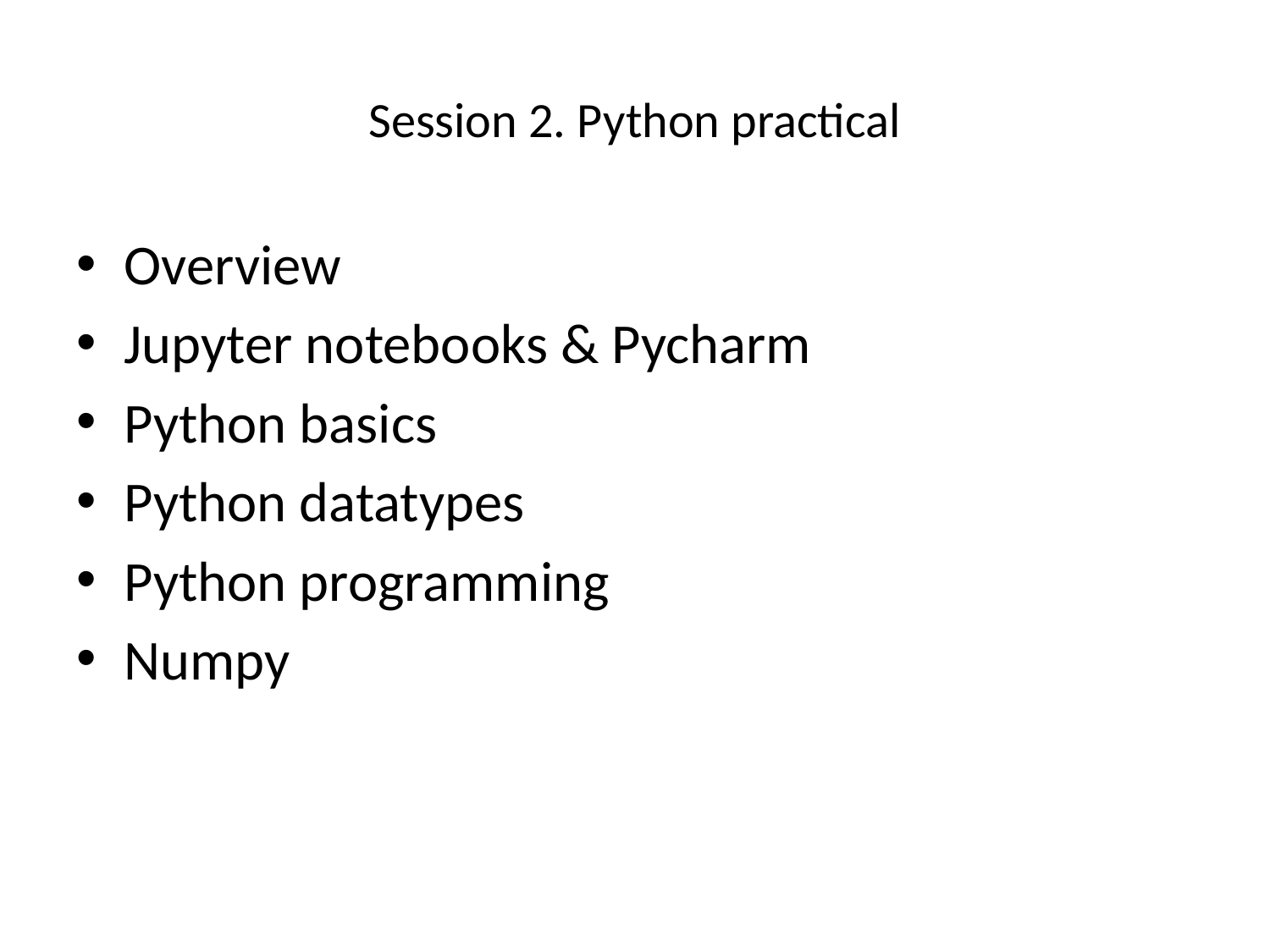

# Session 2. Python practical
Overview
Jupyter notebooks & Pycharm
Python basics
Python datatypes
Python programming
Numpy